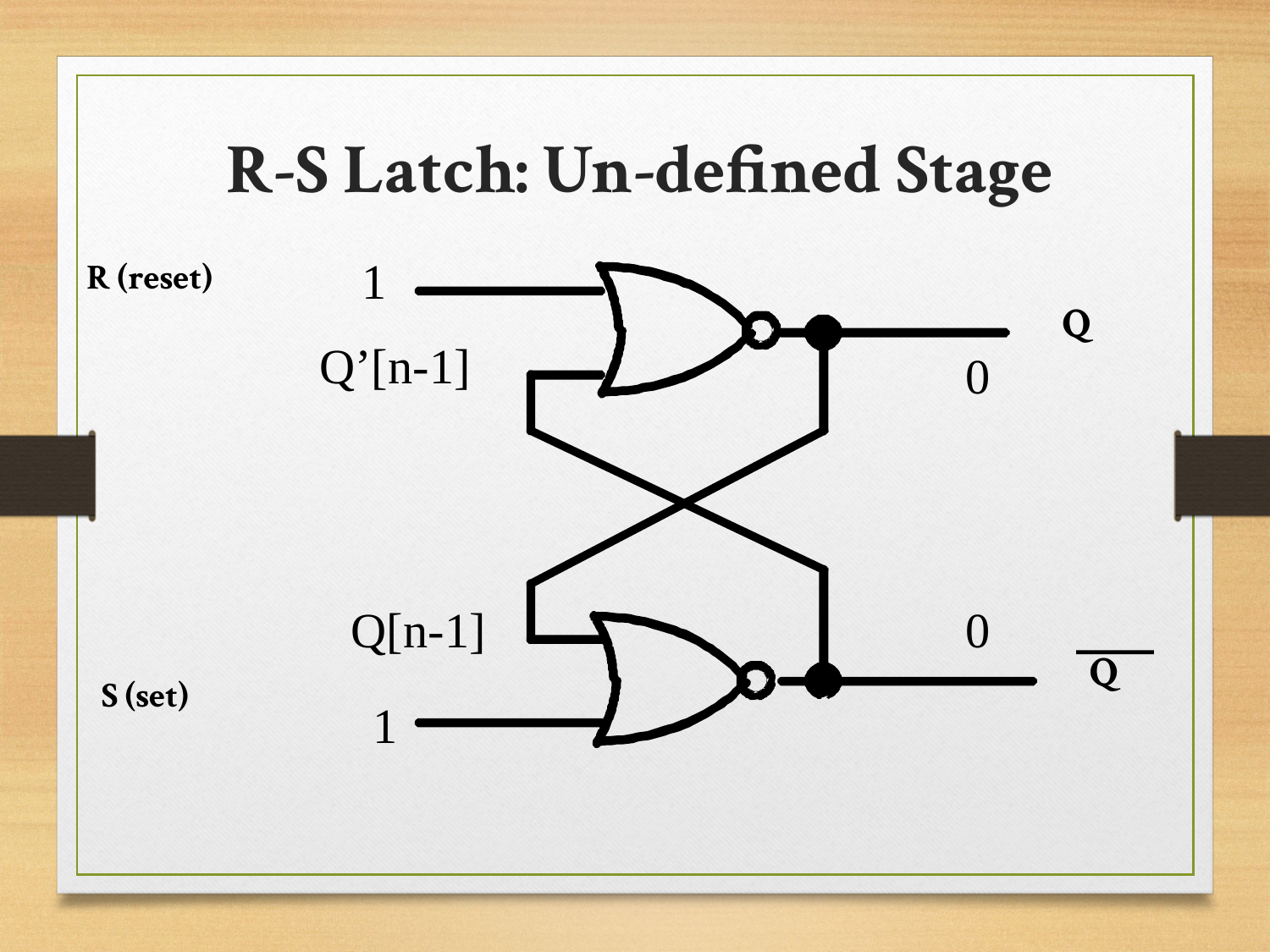

R-S Latch: Un-defined Stage
1
R (reset)

Q

Q

S (set)

Q’[n-1]
0
Q[n-1]
0
1